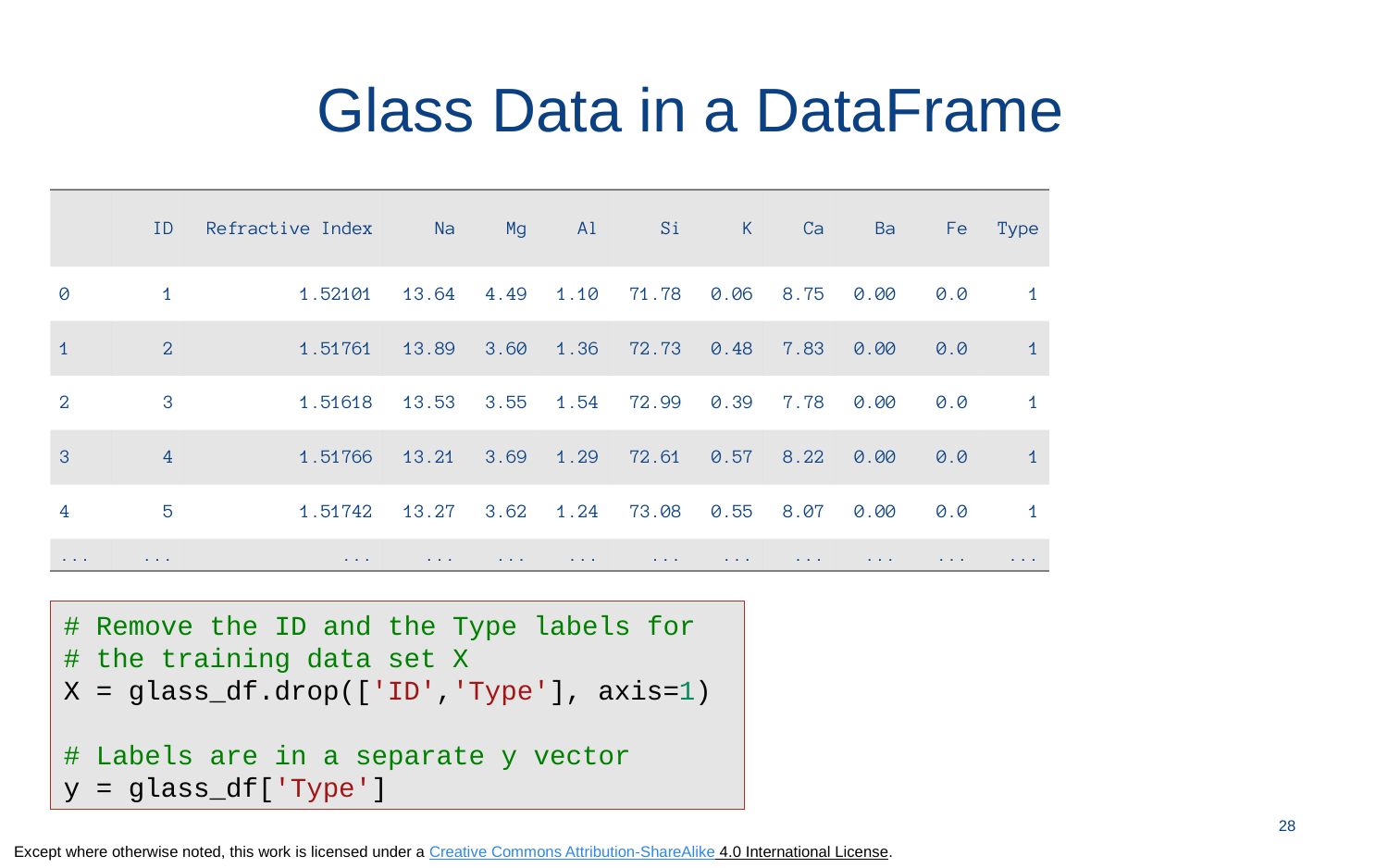

# Glass Data in a DataFrame
|  | ID | Refractive Index | Na | Mg | Al | Si | K | Ca | Ba | Fe | Type |
| --- | --- | --- | --- | --- | --- | --- | --- | --- | --- | --- | --- |
| 0 | 1 | 1.52101 | 13.64 | 4.49 | 1.10 | 71.78 | 0.06 | 8.75 | 0.00 | 0.0 | 1 |
| 1 | 2 | 1.51761 | 13.89 | 3.60 | 1.36 | 72.73 | 0.48 | 7.83 | 0.00 | 0.0 | 1 |
| 2 | 3 | 1.51618 | 13.53 | 3.55 | 1.54 | 72.99 | 0.39 | 7.78 | 0.00 | 0.0 | 1 |
| 3 | 4 | 1.51766 | 13.21 | 3.69 | 1.29 | 72.61 | 0.57 | 8.22 | 0.00 | 0.0 | 1 |
| 4 | 5 | 1.51742 | 13.27 | 3.62 | 1.24 | 73.08 | 0.55 | 8.07 | 0.00 | 0.0 | 1 |
| ... | ... | ... | ... | ... | ... | ... | ... | ... | ... | ... | ... |
# Remove the ID and the Type labels for 
# the training data set X
X = glass_df.drop(['ID','Type'], axis=1)
# Labels are in a separate y vector
y = glass_df['Type']
28